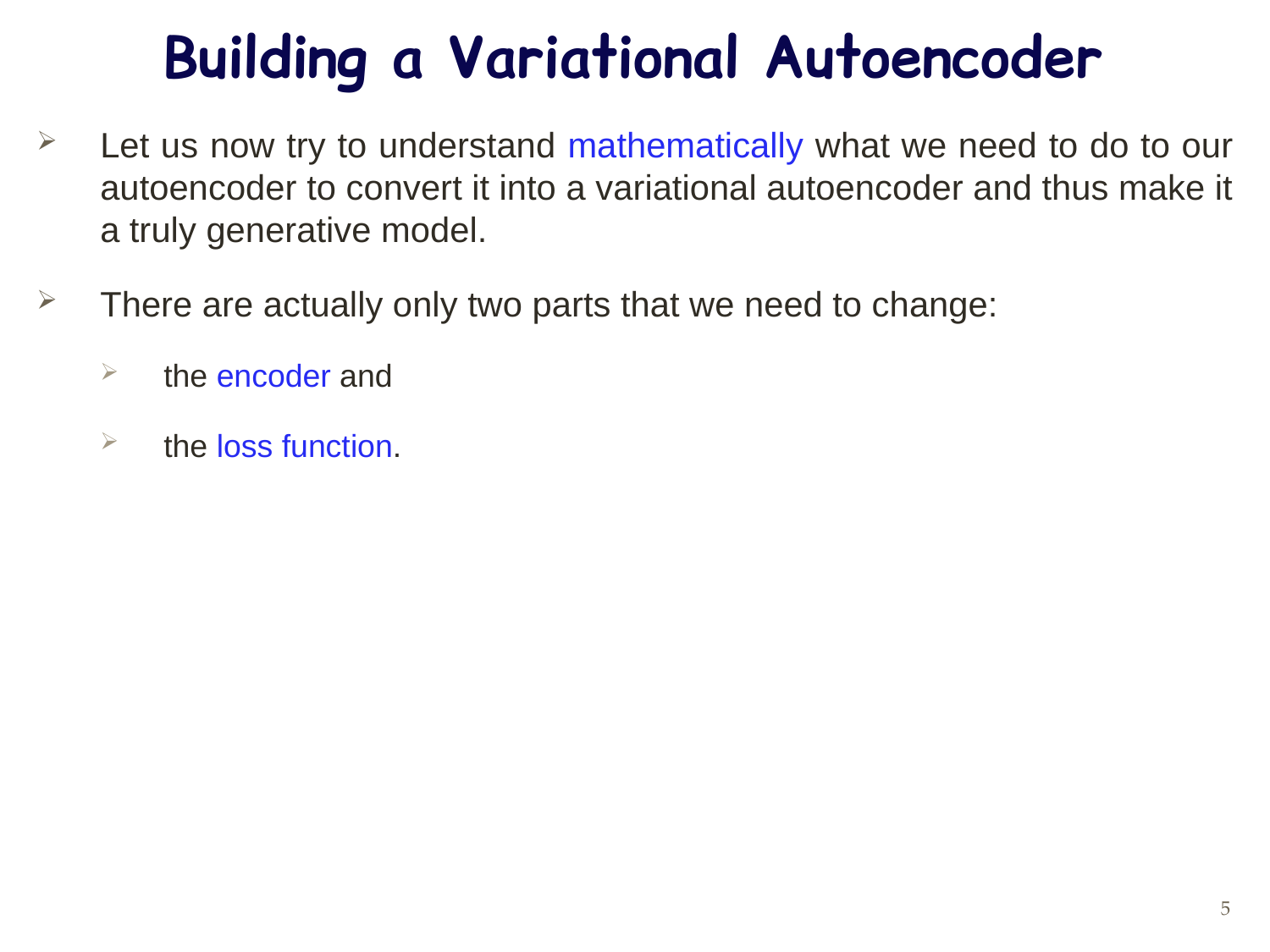

# Building a Variational Autoencoder
Let us now try to understand mathematically what we need to do to our autoencoder to convert it into a variational autoencoder and thus make it a truly generative model.
There are actually only two parts that we need to change:
the encoder and
the loss function.

5